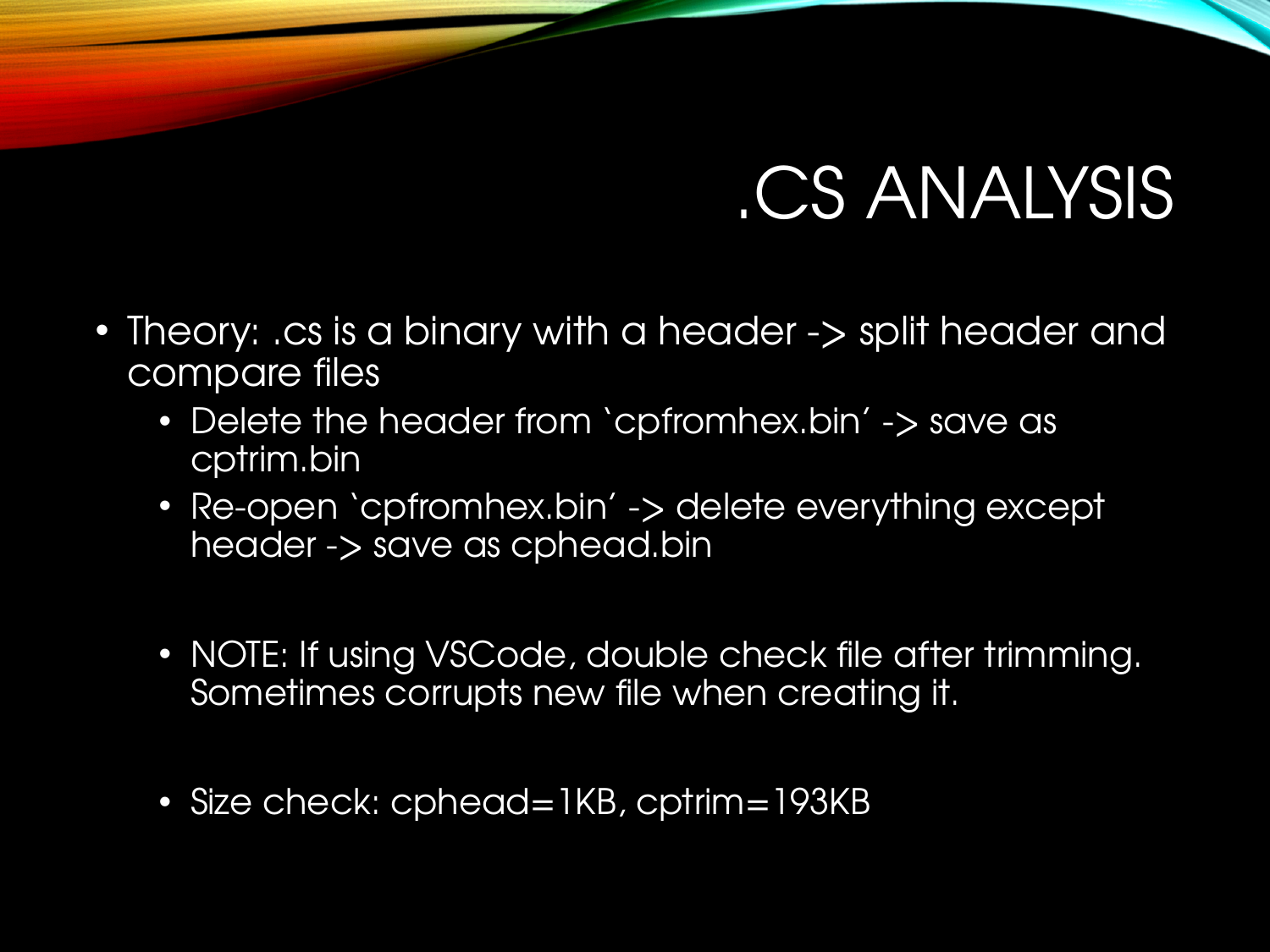

# .cs Analysis
Theory: .cs is a binary with a header -> split header and compare files
Delete the header from ‘cpfromhex.bin’ -> save as cptrim.bin
Re-open ‘cpfromhex.bin’ -> delete everything except header -> save as cphead.bin

NOTE: If using VSCode, double check file after trimming. Sometimes corrupts new file when creating it.

Size check: cphead=1KB, cptrim=193KB